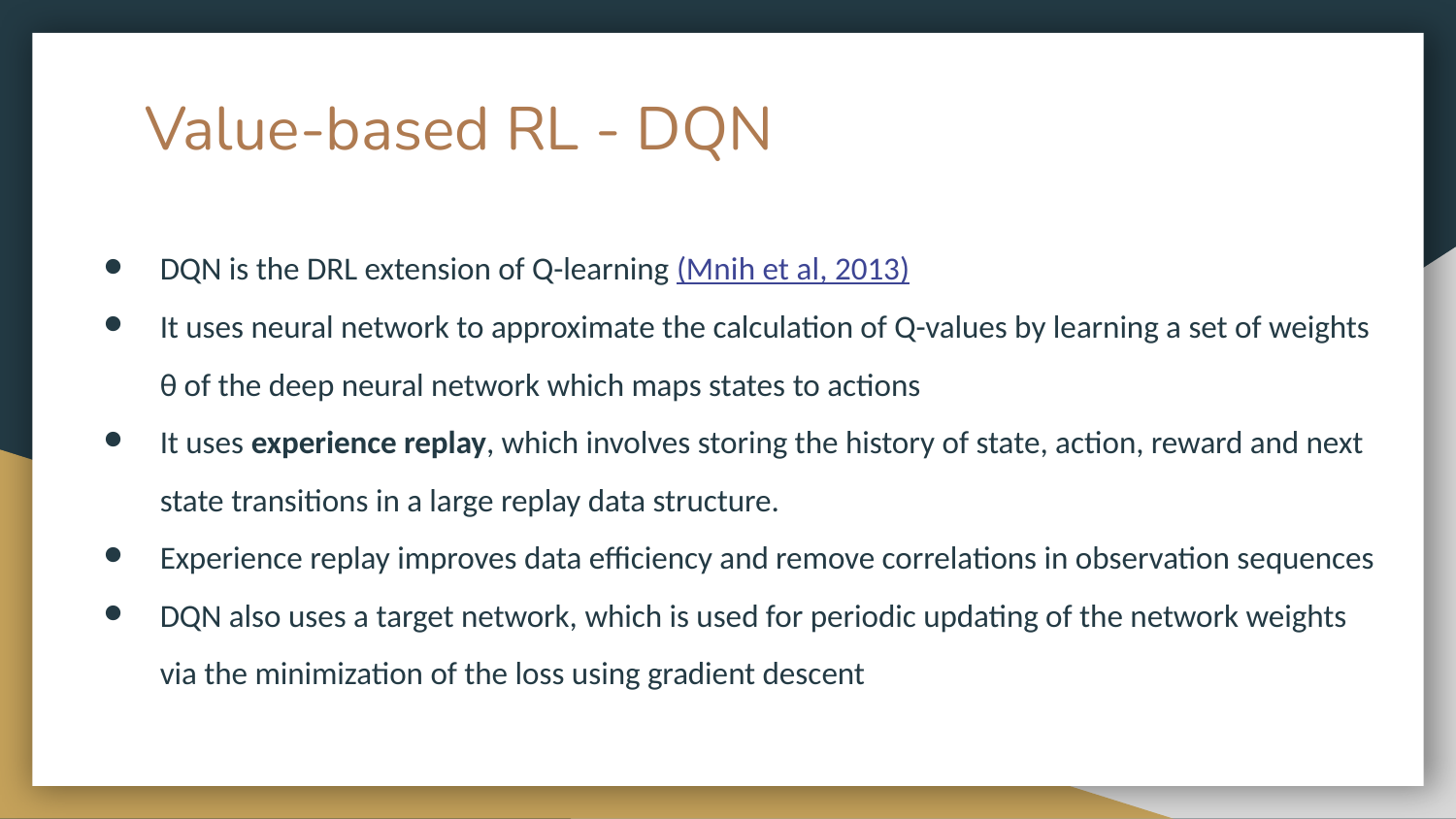

# Value-based RL - DQN
DQN is the DRL extension of Q-learning (Mnih et al, 2013)
It uses neural network to approximate the calculation of Q-values by learning a set of weights θ of the deep neural network which maps states to actions
It uses experience replay, which involves storing the history of state, action, reward and next state transitions in a large replay data structure.
Experience replay improves data efficiency and remove correlations in observation sequences
DQN also uses a target network, which is used for periodic updating of the network weights via the minimization of the loss using gradient descent